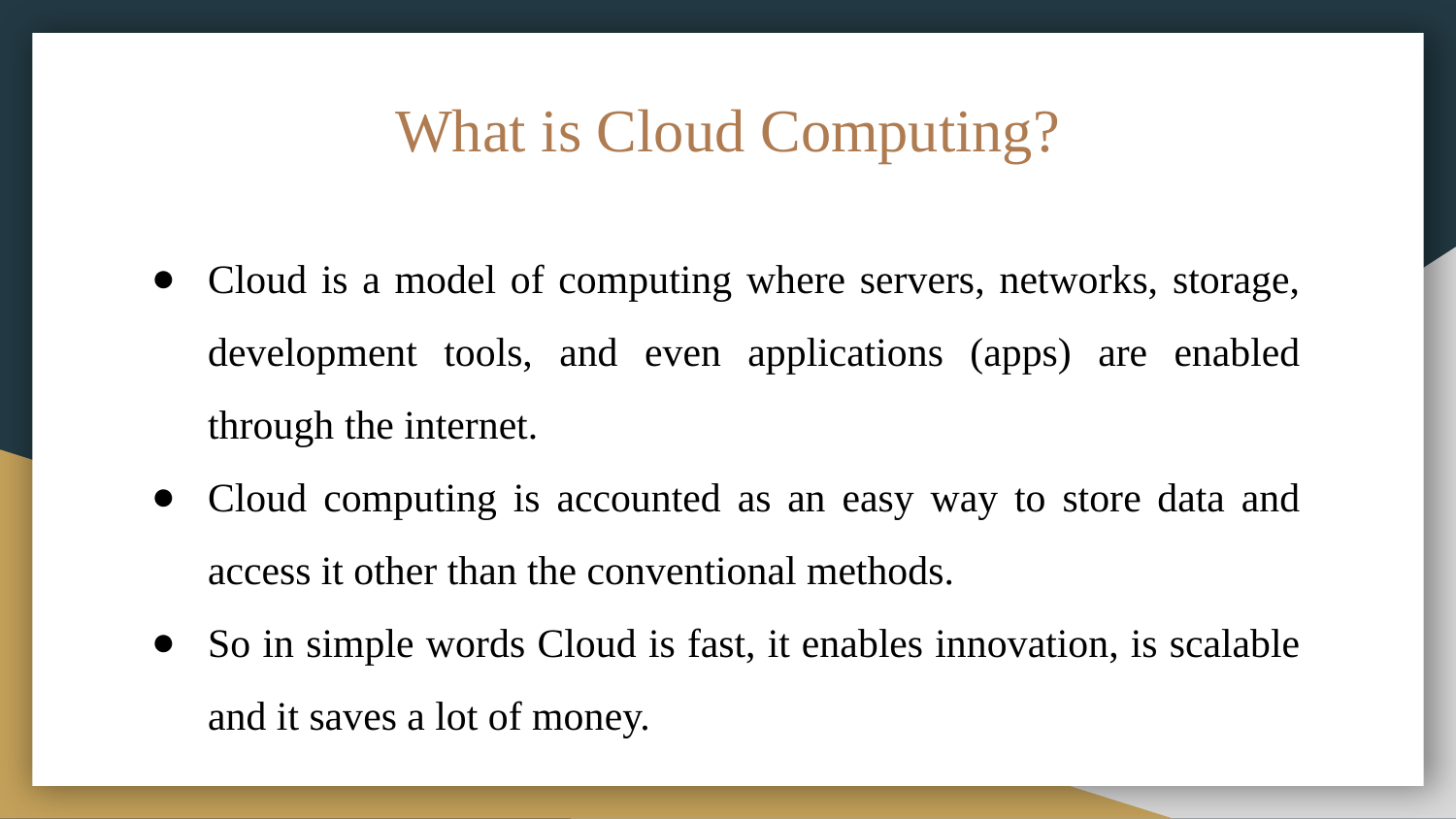

# What is Cloud Computing?
Cloud is a model of computing where servers, networks, storage, development tools, and even applications (apps) are enabled through the internet.
Cloud computing is accounted as an easy way to store data and access it other than the conventional methods.
So in simple words Cloud is fast, it enables innovation, is scalable and it saves a lot of money.